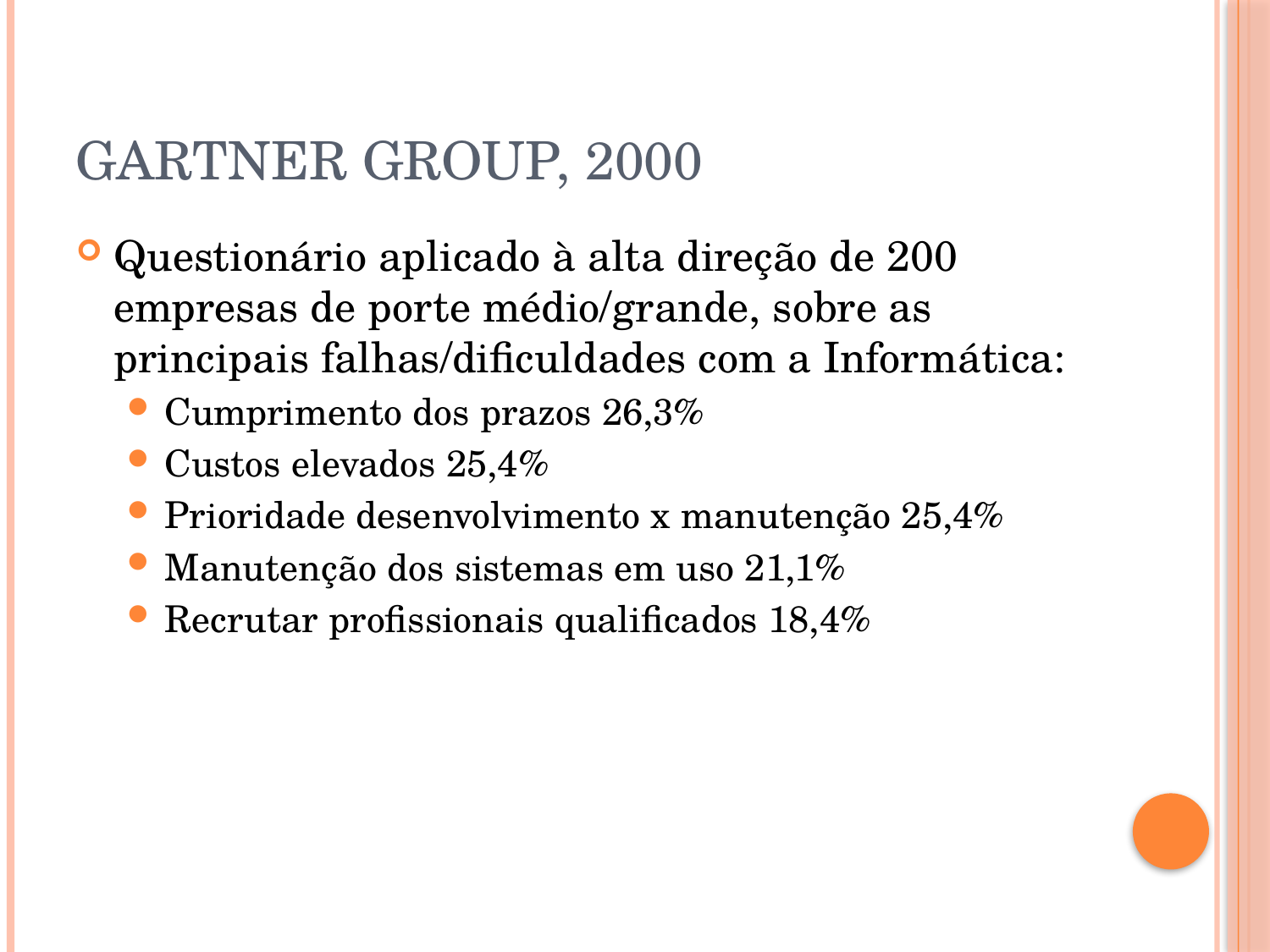

# Gartner Group, 2000
Questionário aplicado à alta direção de 200 empresas de porte médio/grande, sobre as principais falhas/dificuldades com a Informática:
Cumprimento dos prazos 26,3%
Custos elevados 25,4%
Prioridade desenvolvimento x manutenção 25,4%
Manutenção dos sistemas em uso 21,1%
Recrutar profissionais qualificados 18,4%